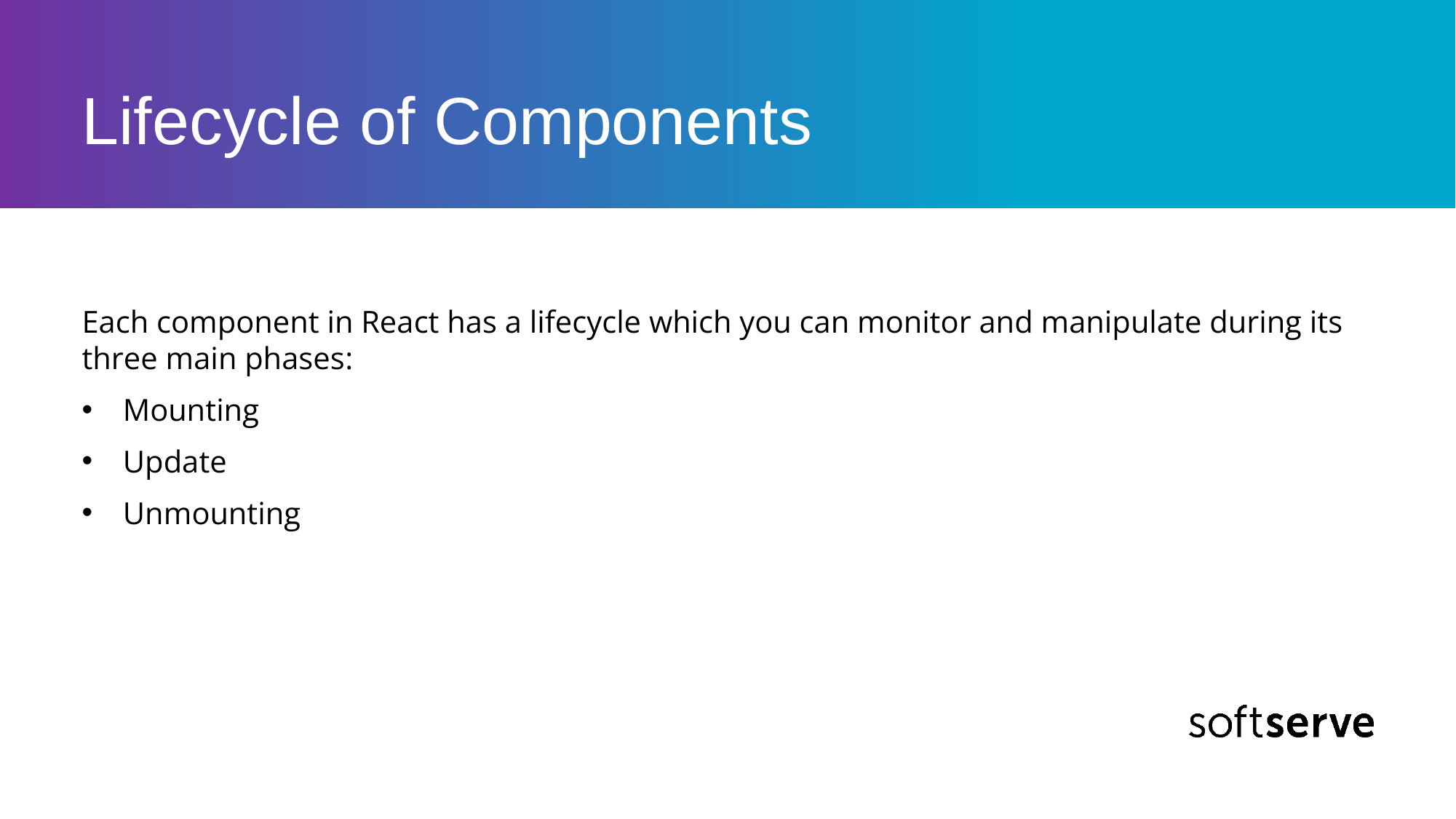

# Lifecycle of Components

Each component in React has a lifecycle which you can monitor and manipulate during its three main phases:
Mounting
Update
Unmounting